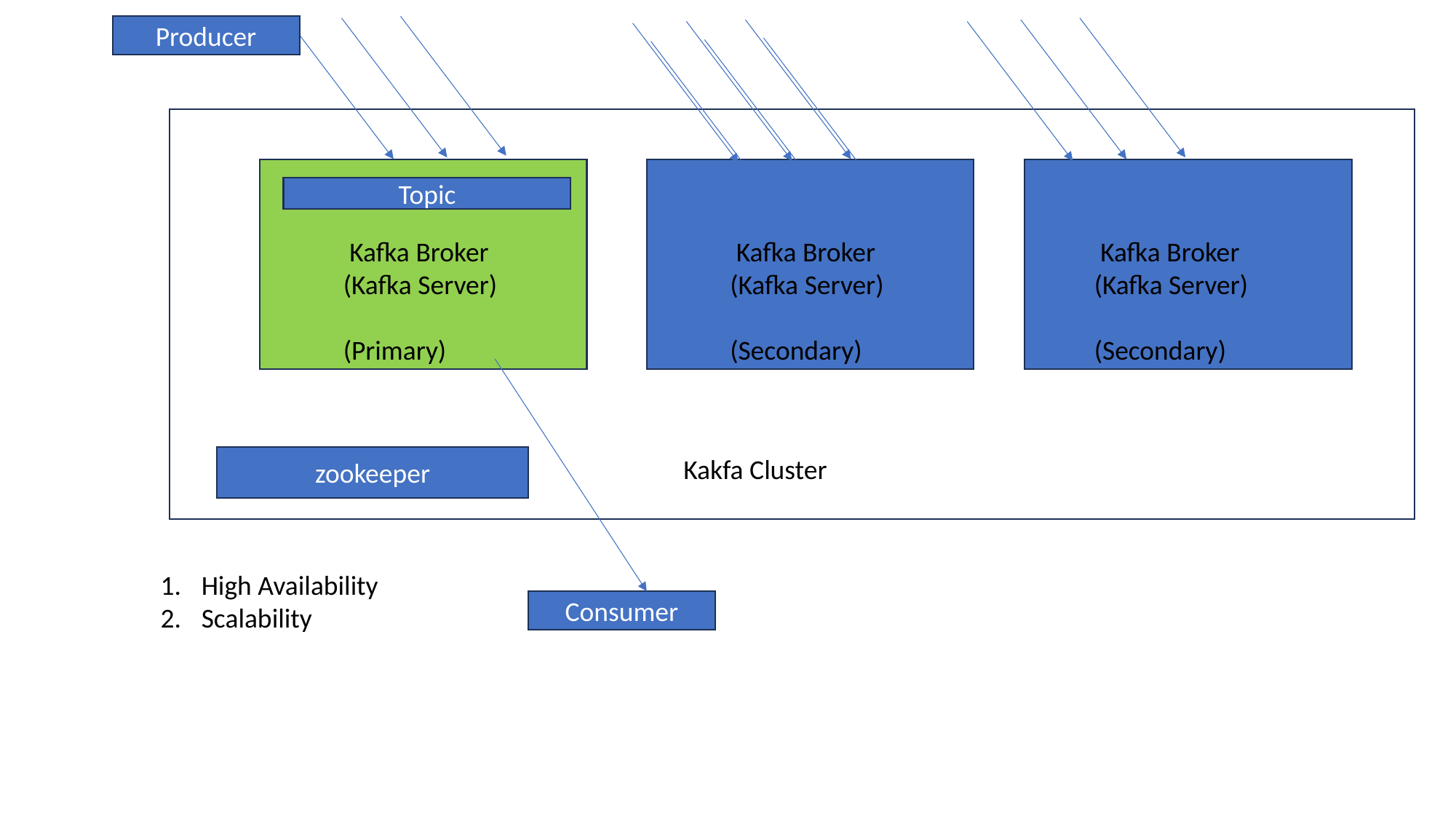

Producer

Topic
 Kafka Broker (Kafka Server)

(Primary)

 Kafka Broker (Kafka Server)

(Secondary)
 Kafka Broker (Kafka Server)

(Secondary)
zookeeper
Kakfa Cluster
High Availability
Scalability
Consumer